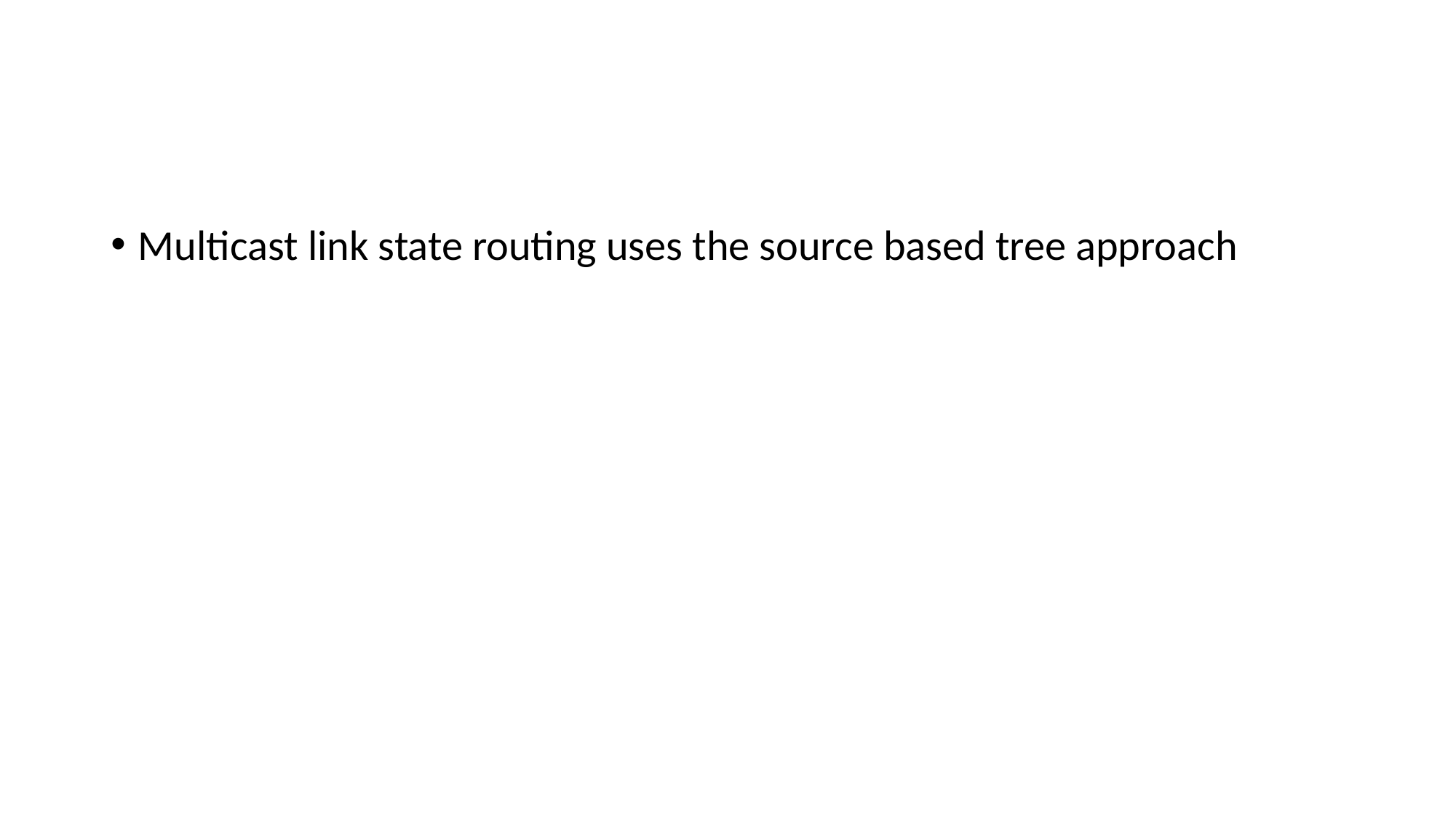

#
Multicast link state routing uses the source based tree approach